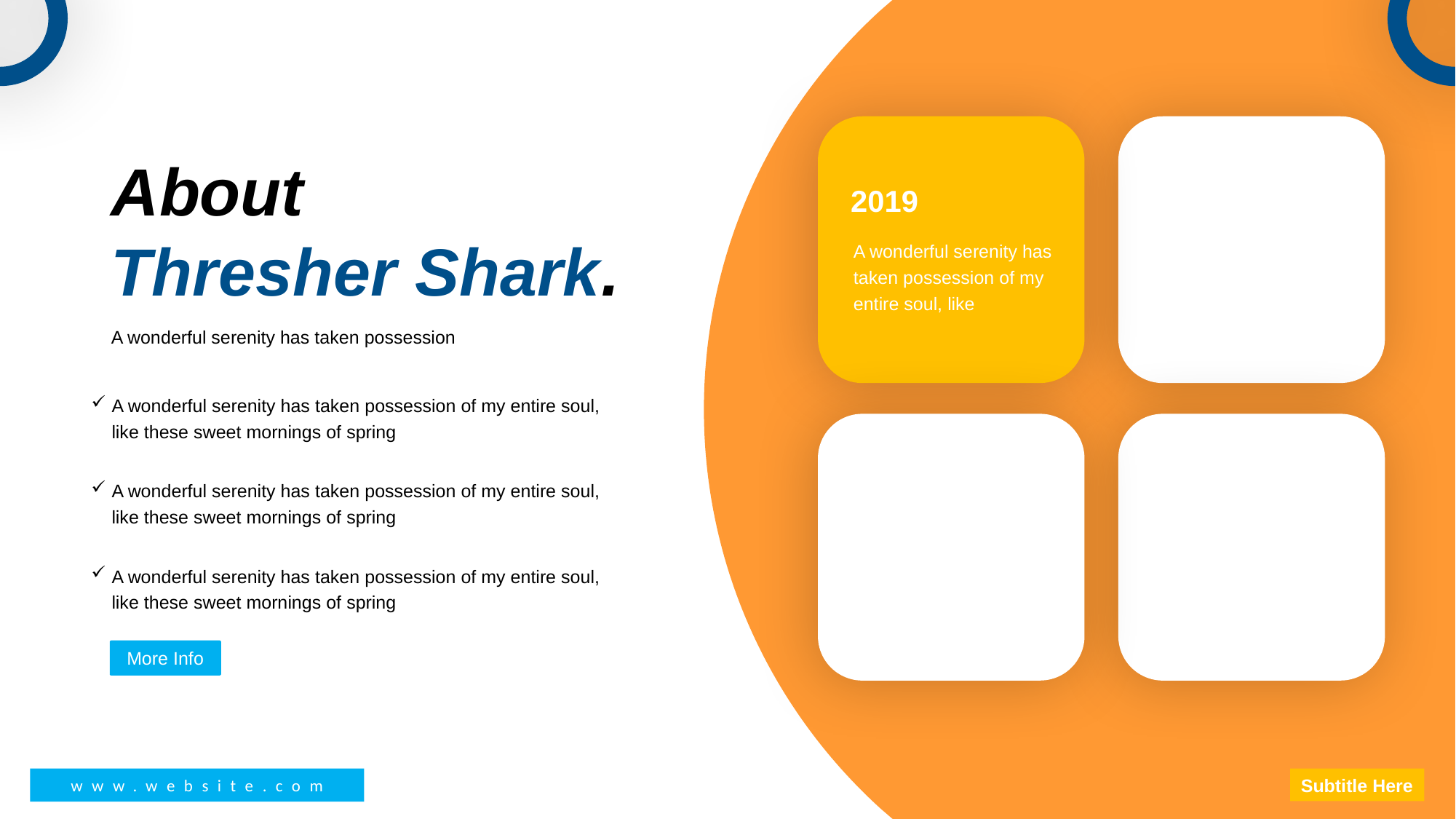

About
Thresher Shark.
2019
A wonderful serenity has taken possession of my entire soul, like
A wonderful serenity has taken possession
A wonderful serenity has taken possession of my entire soul, like these sweet mornings of spring

A wonderful serenity has taken possession of my entire soul, like these sweet mornings of spring
A wonderful serenity has taken possession of my entire soul, like these sweet mornings of spring
More Info
www.website.com
Subtitle Here